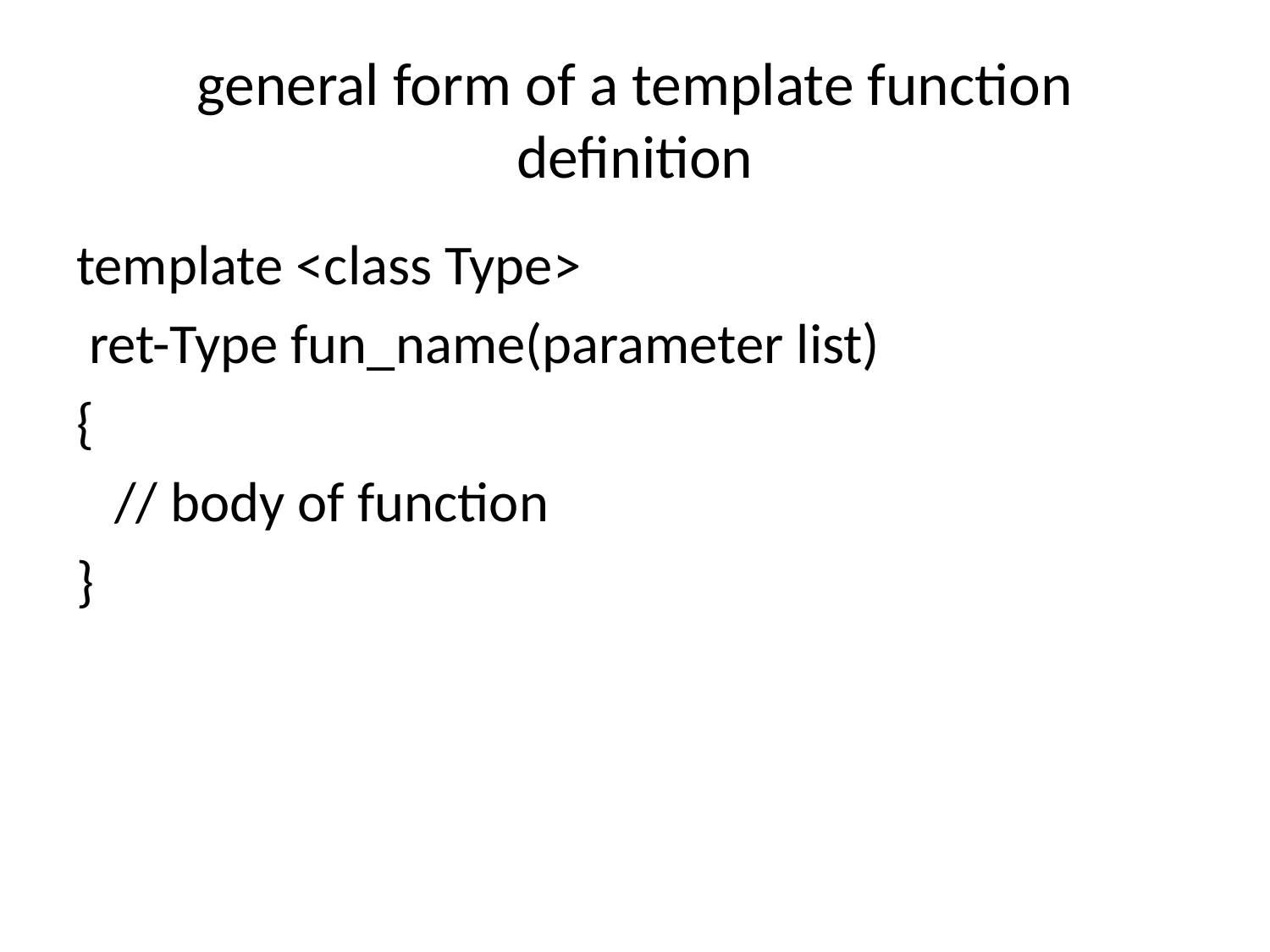

# general form of a template function definition
template <class Type>
 ret-Type fun_name(parameter list)
{
   // body of function
}